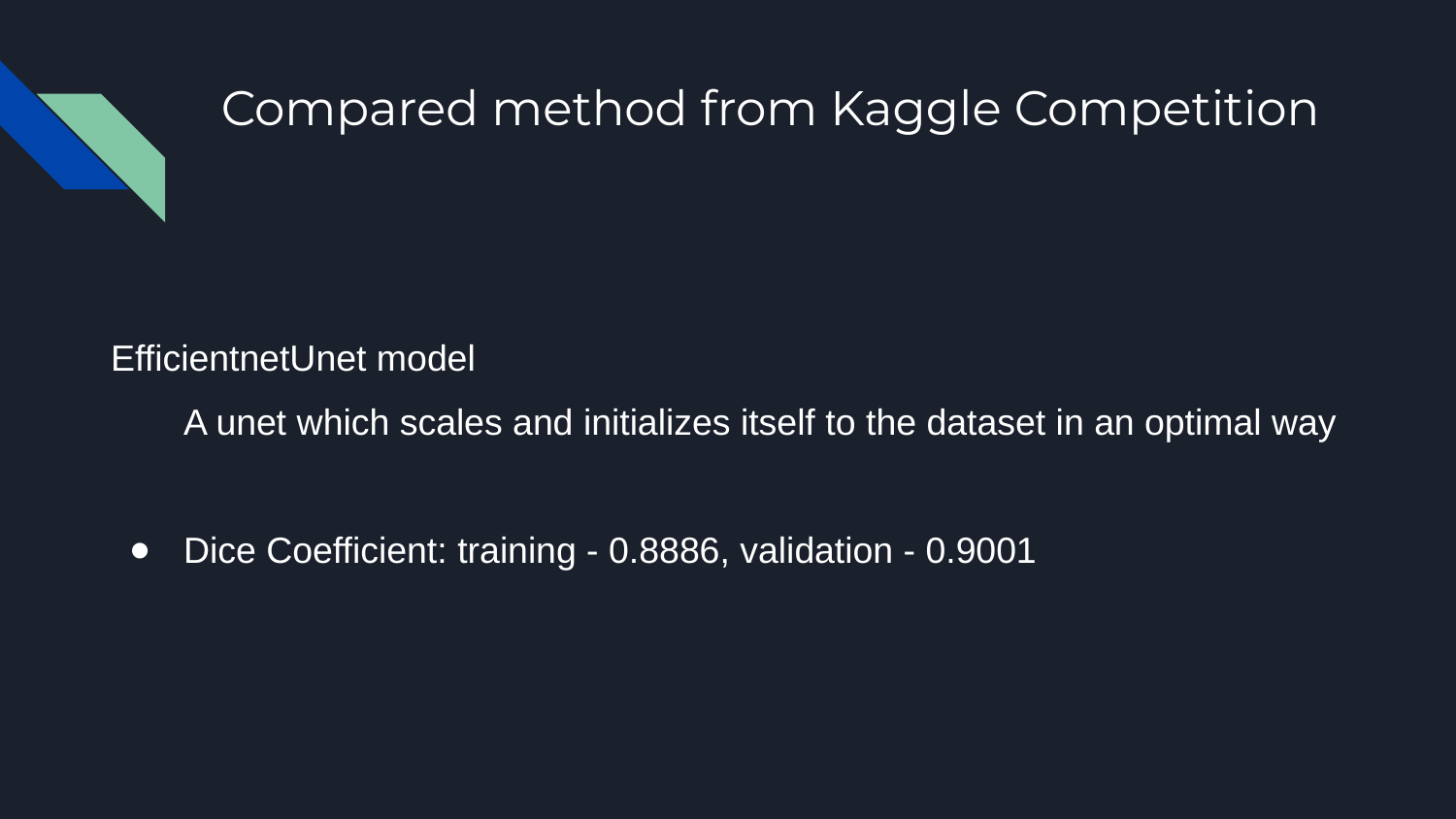

# Compared method from Kaggle Competition
EfficientnetUnet model
A unet which scales and initializes itself to the dataset in an optimal way

Dice Coefficient: training - 0.8886, validation - 0.9001